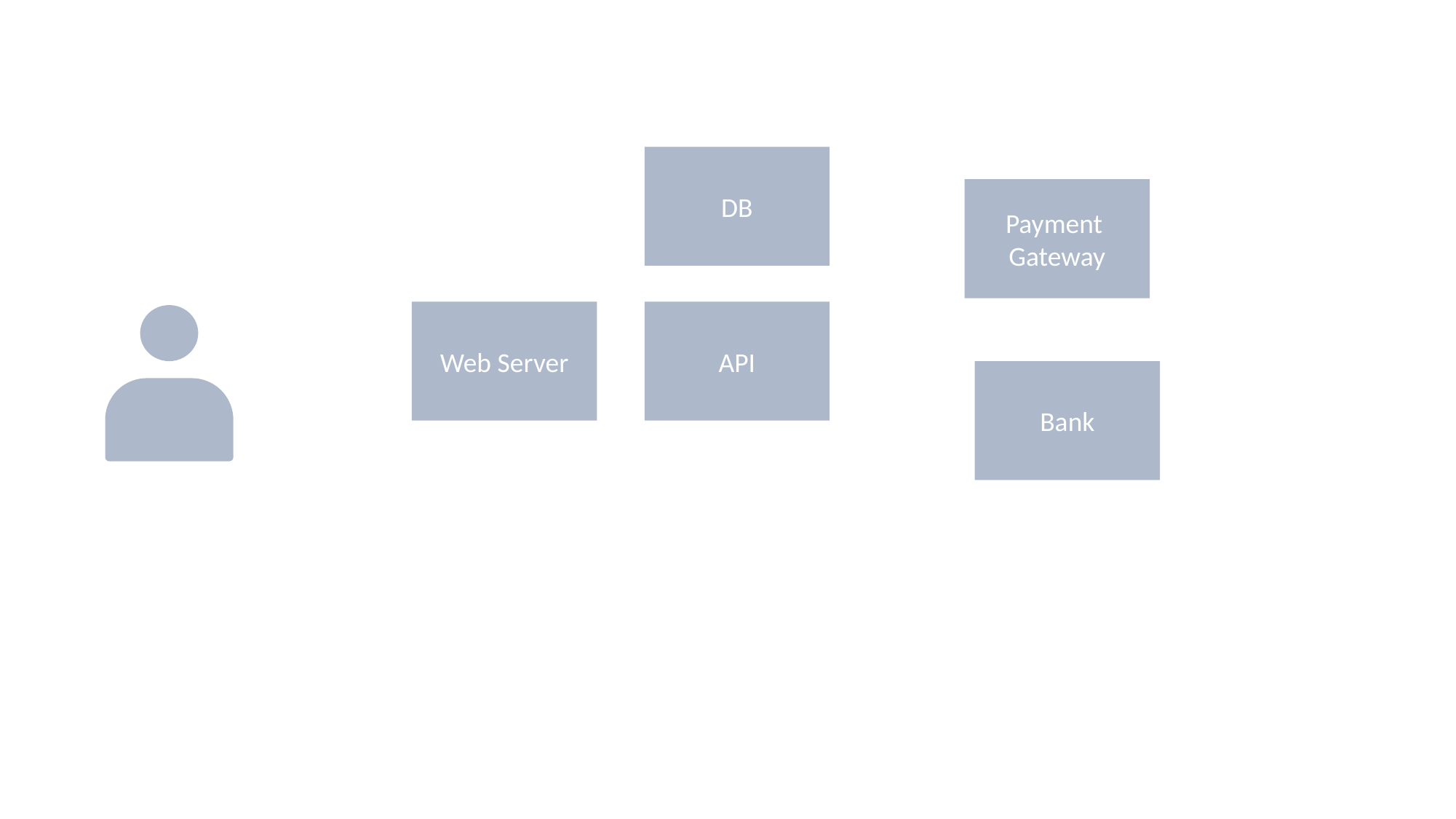

DB
Payment
Gateway
Web Server
API

Bank